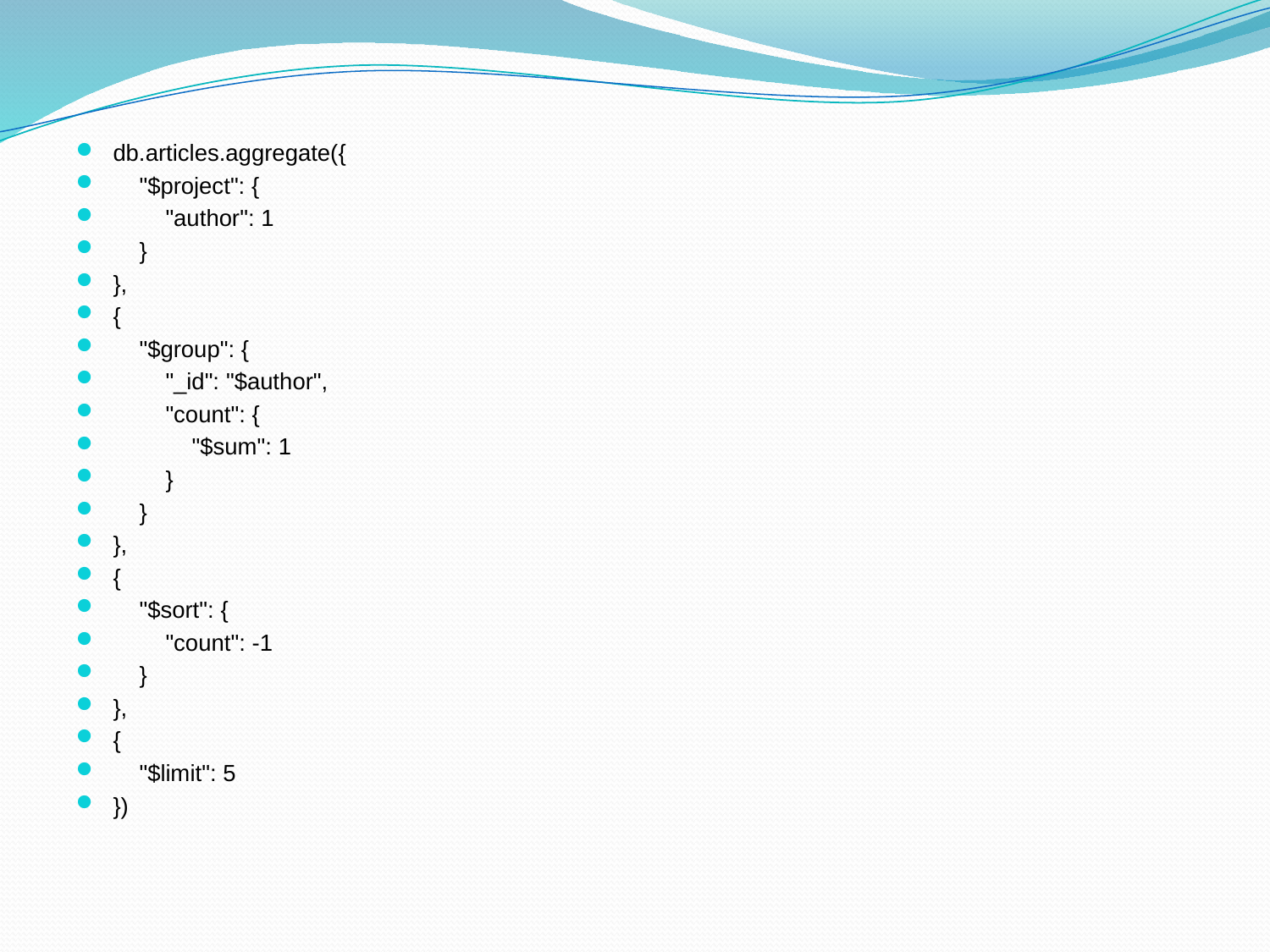

db.articles.aggregate({
    "$project": {
        "author": 1
    }
},
{
    "$group": {
        "_id": "$author",
        "count": {
            "$sum": 1
        }
    }
},
{
    "$sort": {
        "count": -1
    }
},
{
    "$limit": 5
})